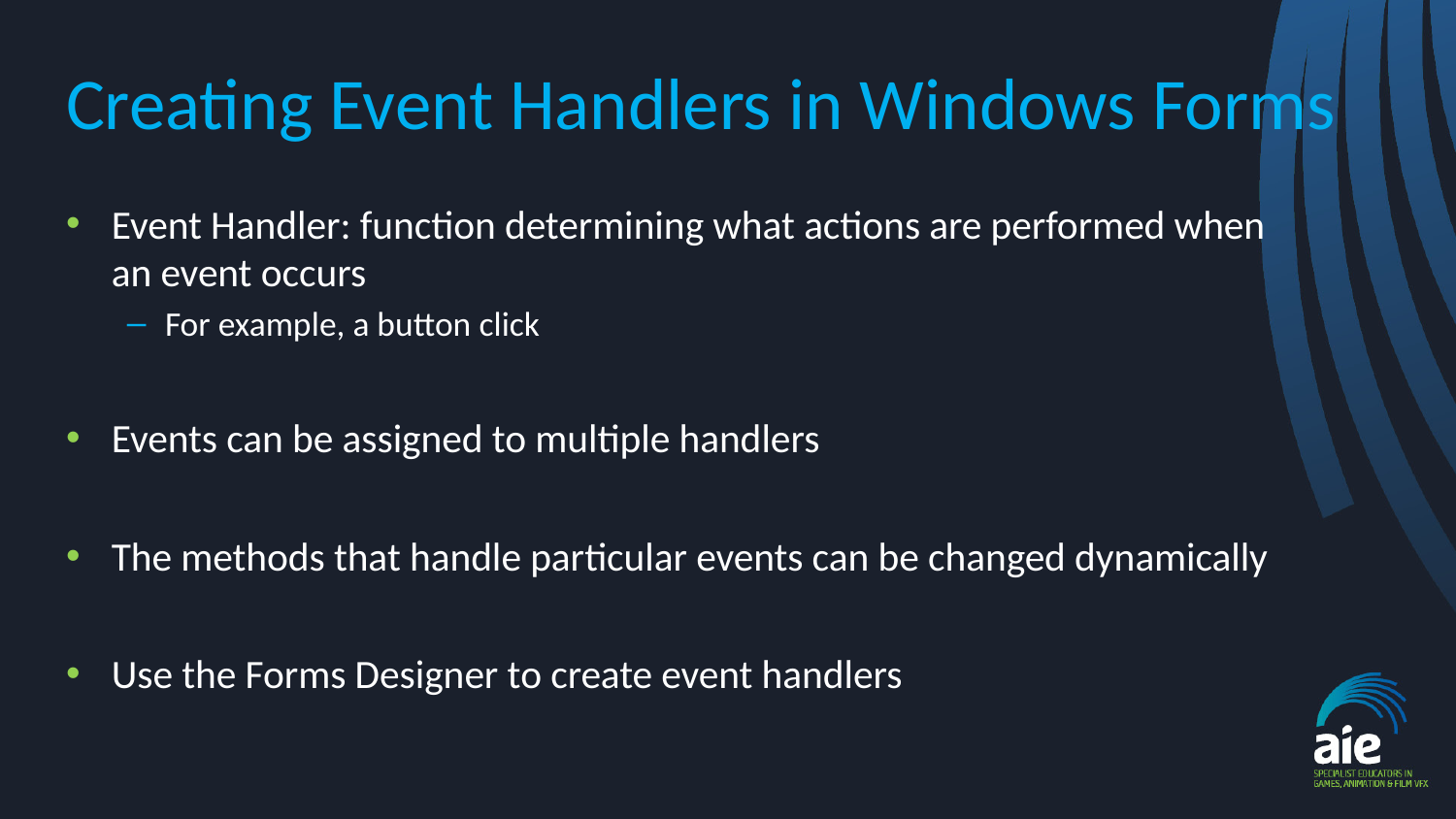

# Creating Event Handlers in Windows Forms
Event Handler: function determining what actions are performed when an event occurs
For example, a button click

Events can be assigned to multiple handlers

The methods that handle particular events can be changed dynamically

Use the Forms Designer to create event handlers